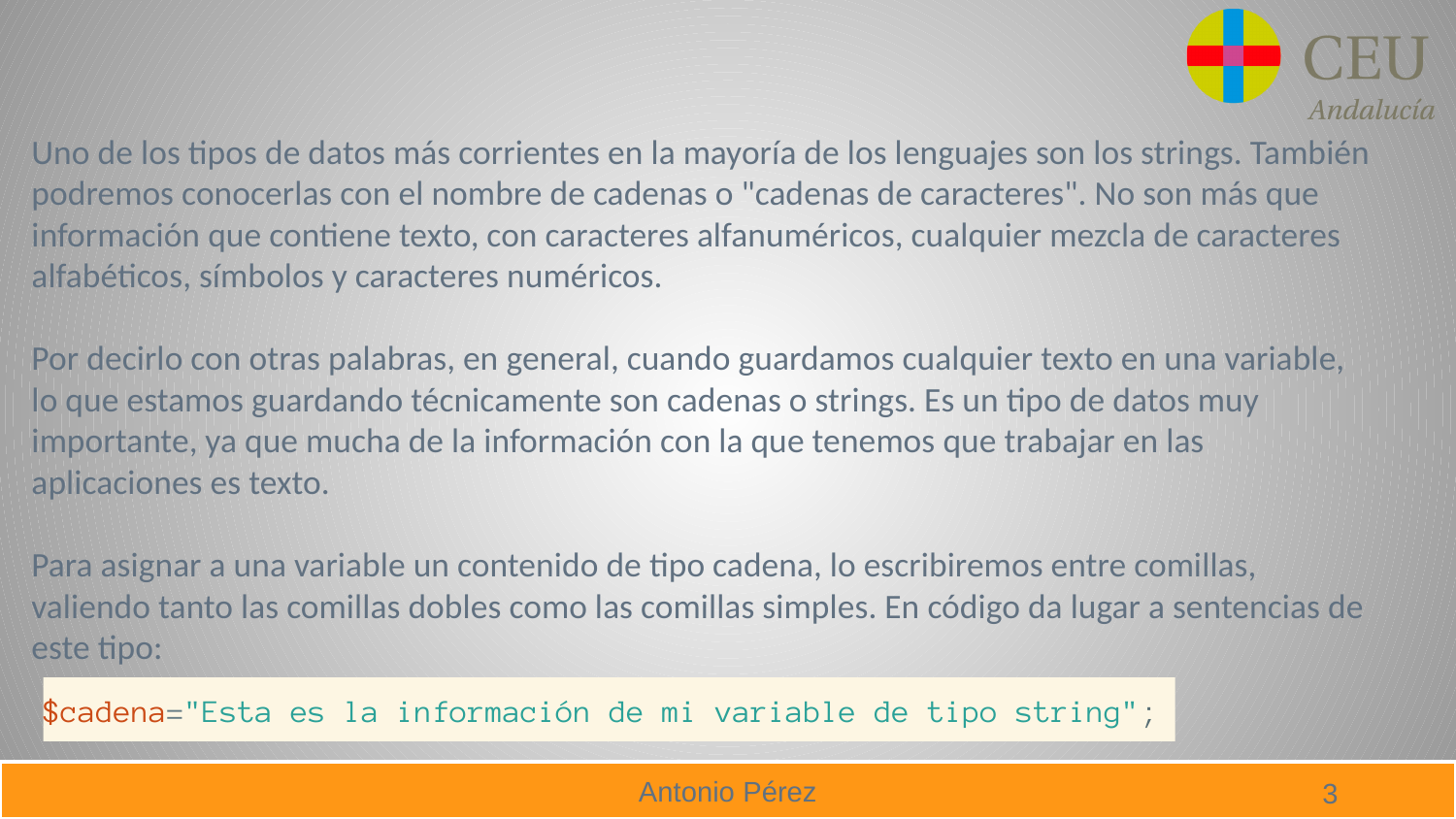

Uno de los tipos de datos más corrientes en la mayoría de los lenguajes son los strings. También podremos conocerlas con el nombre de cadenas o "cadenas de caracteres". No son más que información que contiene texto, con caracteres alfanuméricos, cualquier mezcla de caracteres alfabéticos, símbolos y caracteres numéricos.

Por decirlo con otras palabras, en general, cuando guardamos cualquier texto en una variable, lo que estamos guardando técnicamente son cadenas o strings. Es un tipo de datos muy importante, ya que mucha de la información con la que tenemos que trabajar en las aplicaciones es texto.

Para asignar a una variable un contenido de tipo cadena, lo escribiremos entre comillas, valiendo tanto las comillas dobles como las comillas simples. En código da lugar a sentencias de este tipo:
$cadena="Esta es la información de mi variable de tipo string";